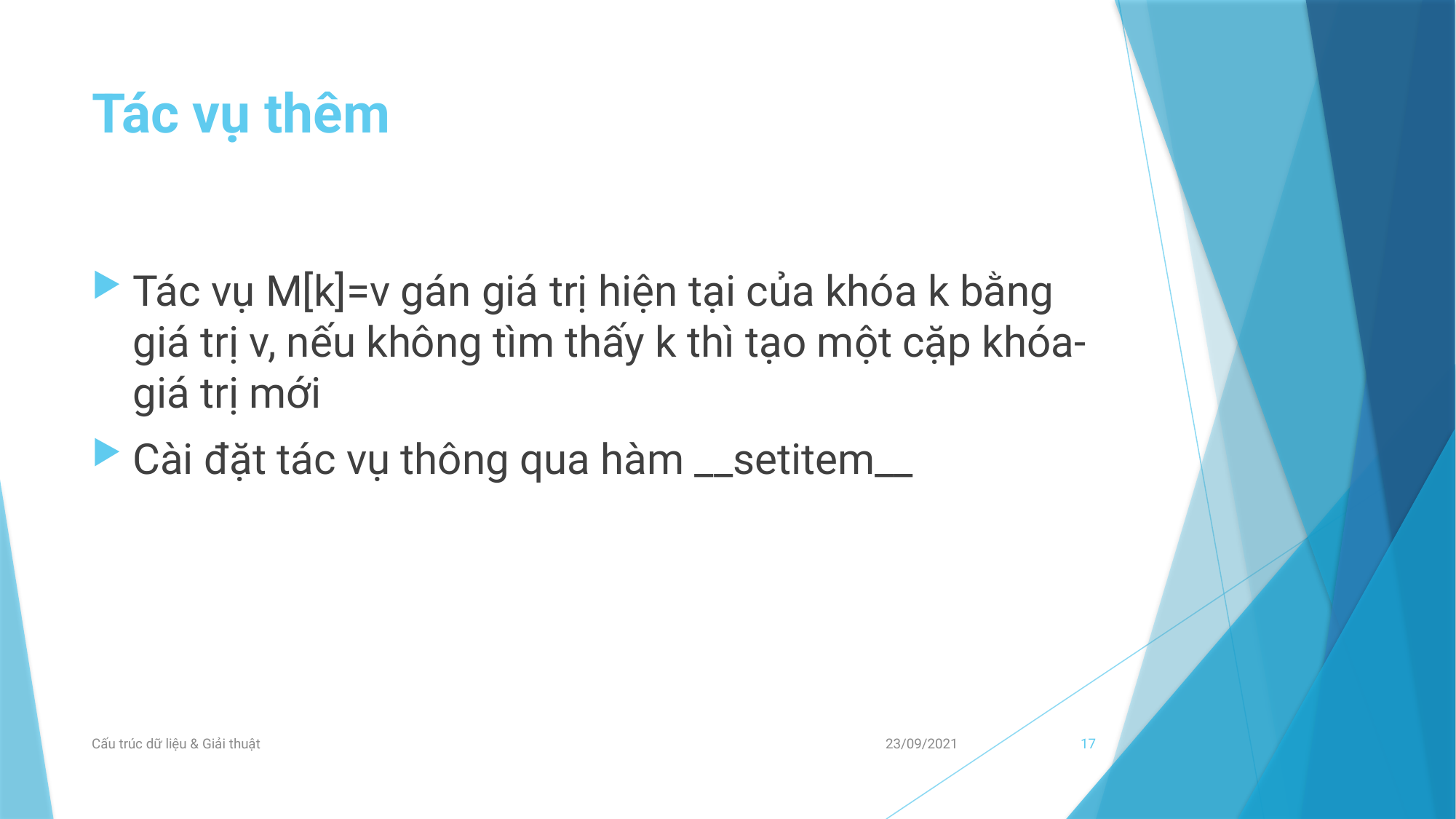

# Tác vụ thêm
Tác vụ M[k]=v gán giá trị hiện tại của khóa k bằng giá trị v, nếu không tìm thấy k thì tạo một cặp khóa-giá trị mới
Cài đặt tác vụ thông qua hàm __setitem__
Cấu trúc dữ liệu & Giải thuật
23/09/2021
17